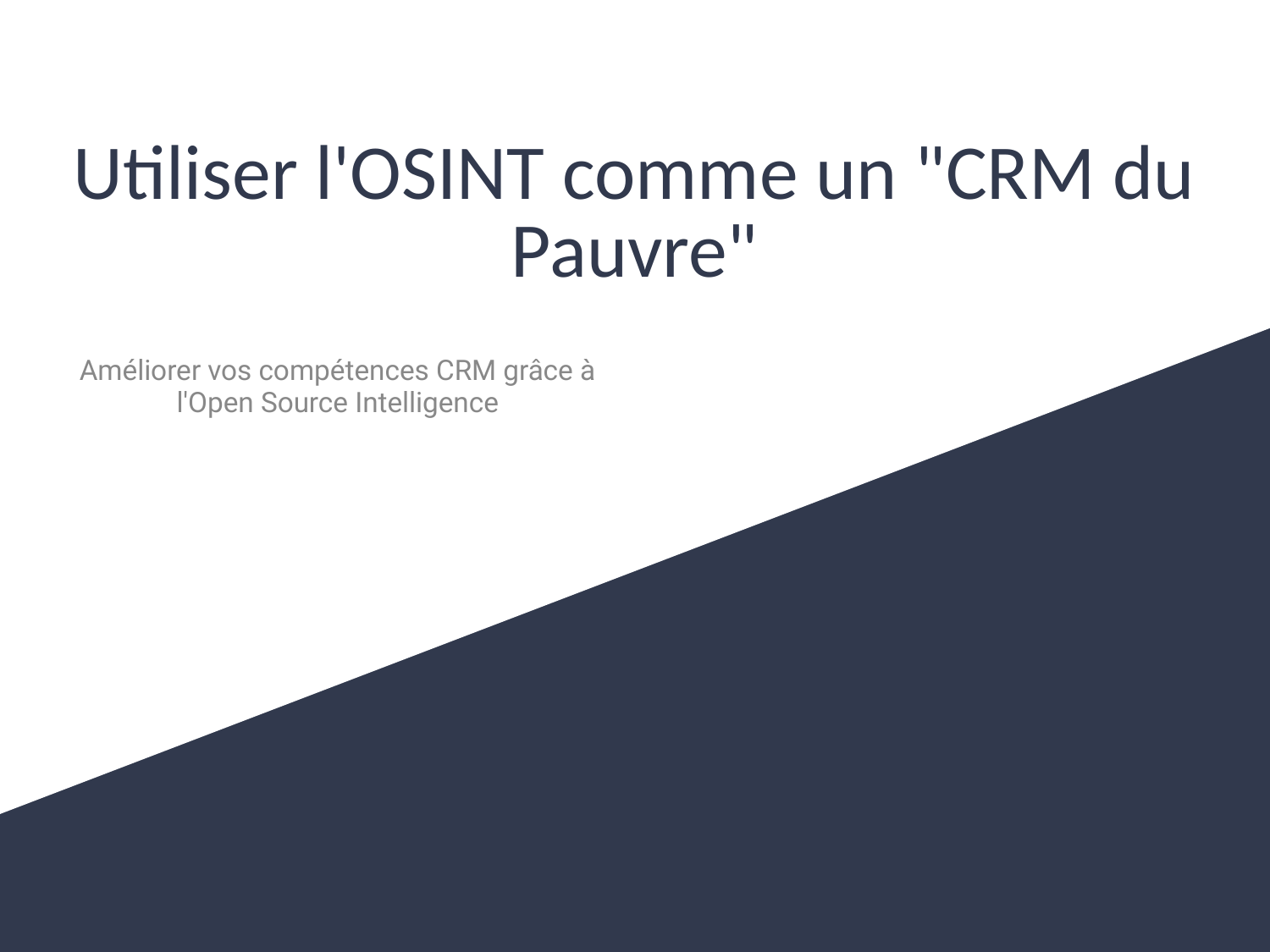

# Utiliser l'OSINT comme un "CRM du Pauvre"
Améliorer vos compétences CRM grâce à l'Open Source Intelligence